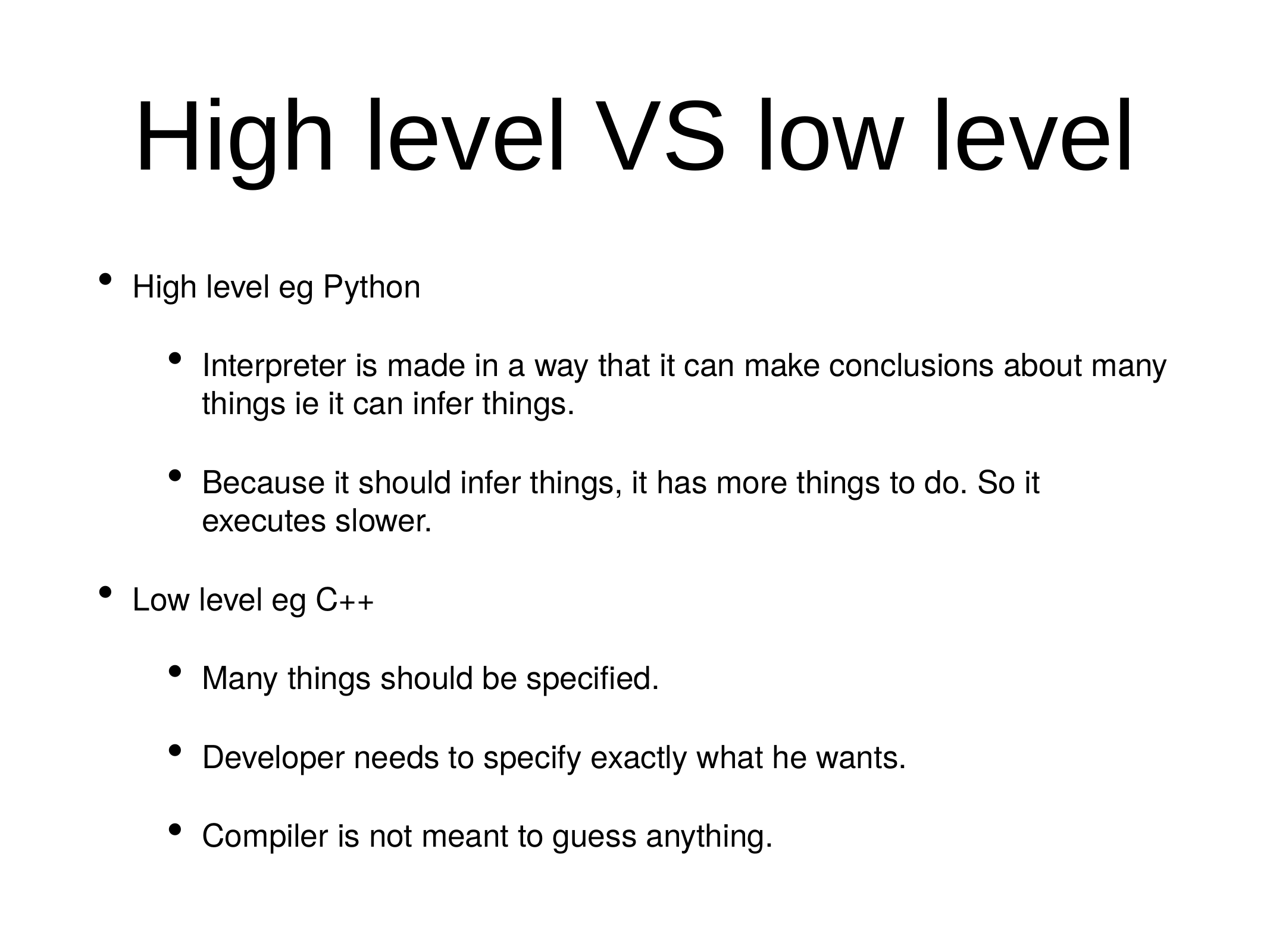

# High level VS low level
High level eg Python
Interpreter is made in a way that it can make conclusions about many things ie it can infer things.
Because it should infer things, it has more things to do. So it executes slower.
Low level eg C++
Many things should be specified.
Developer needs to specify exactly what he wants.
Compiler is not meant to guess anything.